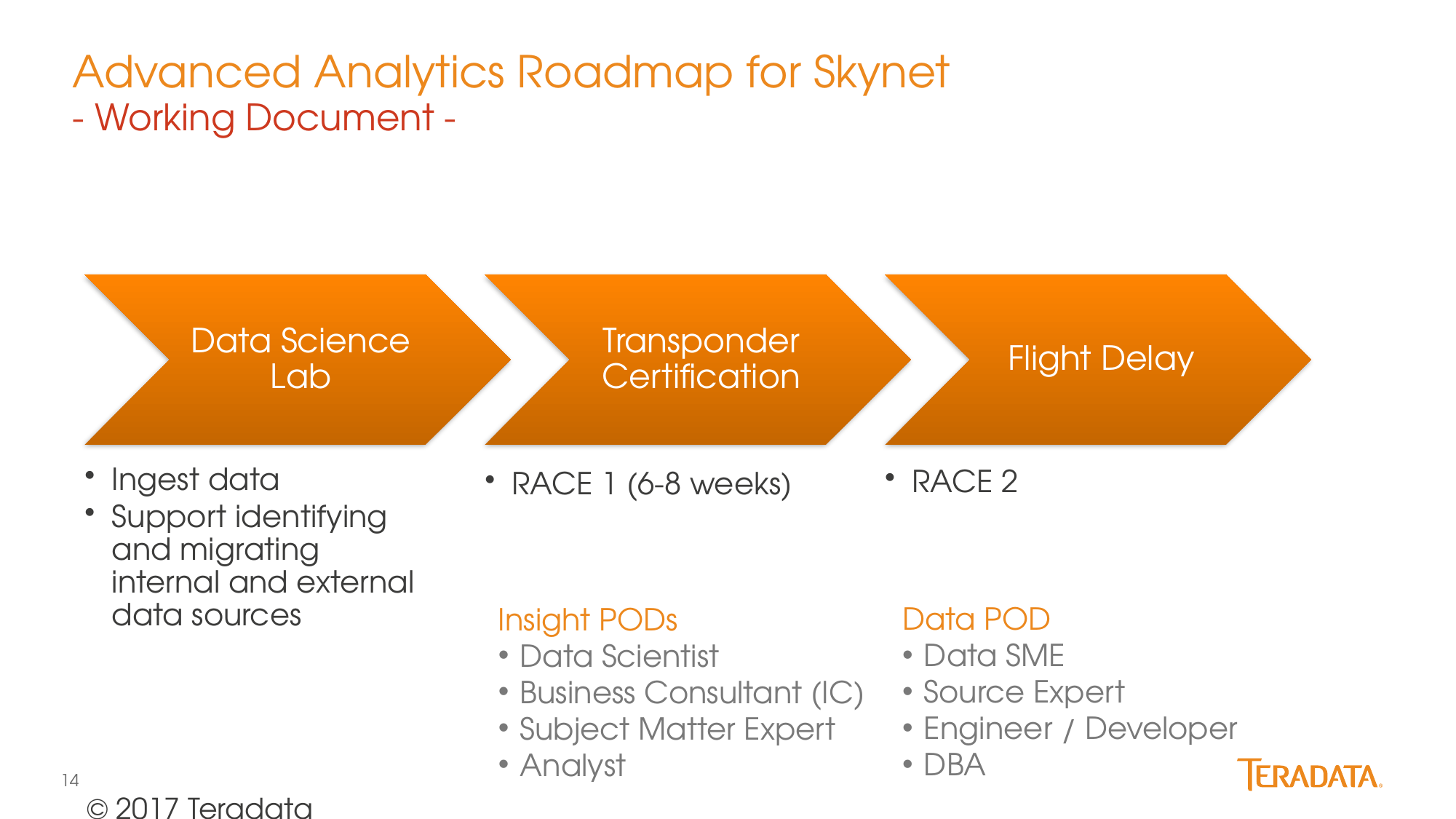

# Advanced Analytics Roadmap for Skynet - Working Document -
Data Science Lab
Ingest data
Support identifying and migrating internal and external data sources
Transponder Certification
RACE 1 (6-8 weeks)
Flight Delay
RACE 2
Data POD
Data SME
Source Expert
Engineer / Developer
DBA
Insight PODs
Data Scientist
Business Consultant (IC)
Subject Matter Expert
Analyst
© 2017 Teradata